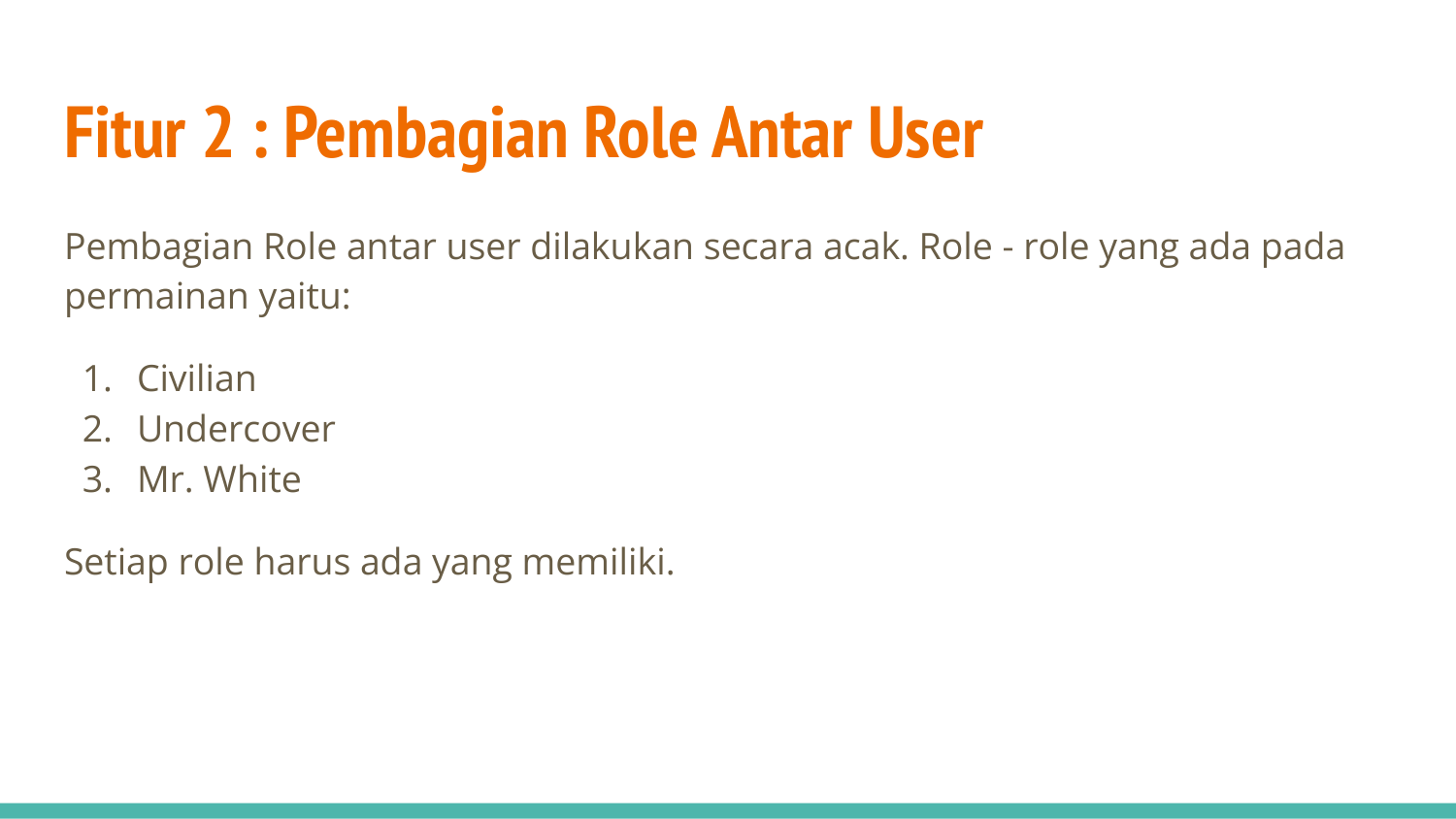

# Fitur 2 : Pembagian Role Antar User
Pembagian Role antar user dilakukan secara acak. Role - role yang ada pada permainan yaitu:
Civilian
Undercover
Mr. White
Setiap role harus ada yang memiliki.